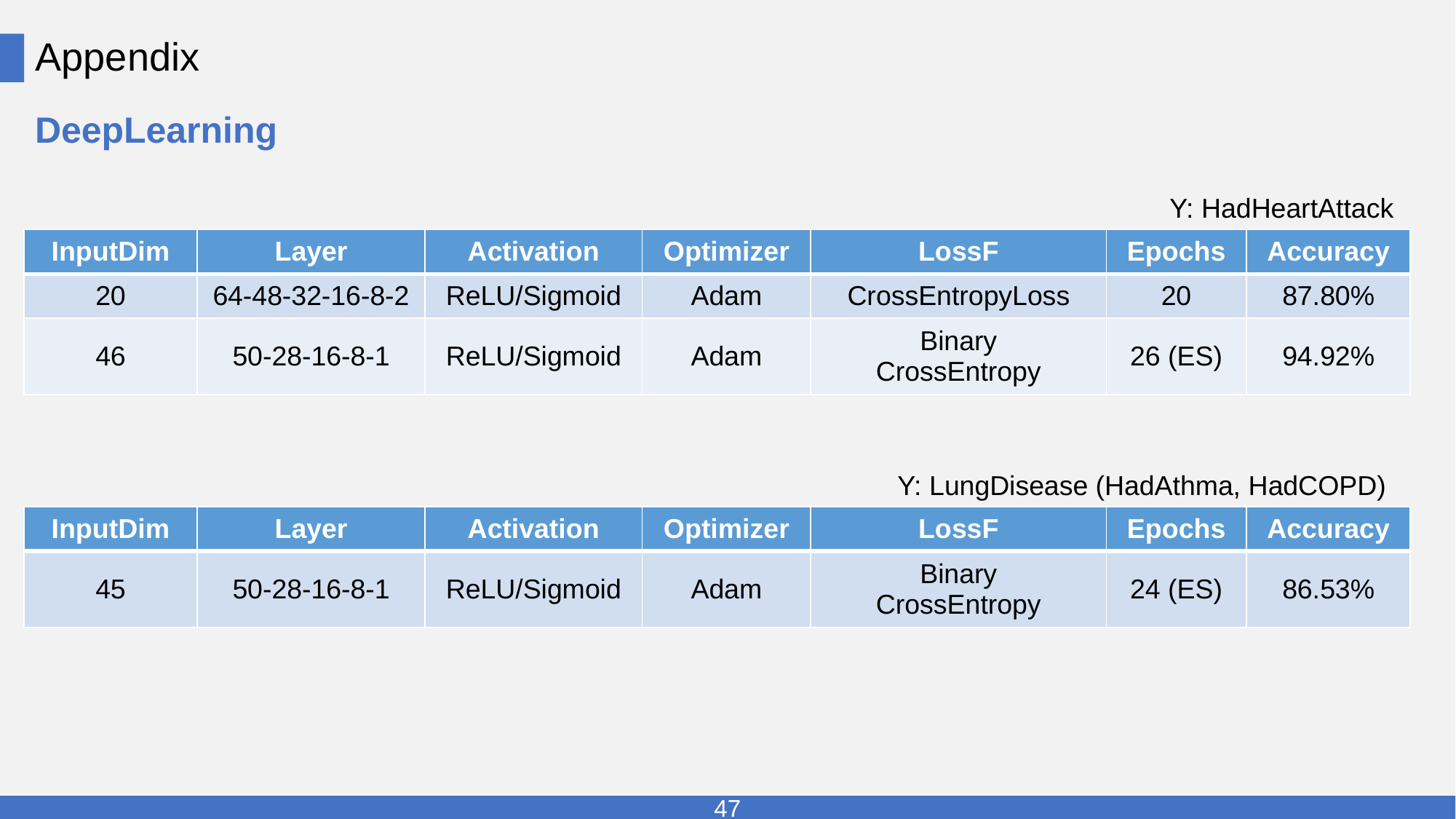

# Appendix
DeepLearning
Y: HadHeartAttack
| InputDim | Layer | Activation | Optimizer | LossF | Epochs | Accuracy |
| --- | --- | --- | --- | --- | --- | --- |
| 20 | 64-48-32-16-8-2 | ReLU/Sigmoid | Adam | CrossEntropyLoss | 20 | 87.80% |
| 46 | 50-28-16-8-1 | ReLU/Sigmoid | Adam | Binary CrossEntropy | 26 (ES) | 94.92% |
Y: LungDisease (HadAthma, HadCOPD)
| InputDim | Layer | Activation | Optimizer | LossF | Epochs | Accuracy |
| --- | --- | --- | --- | --- | --- | --- |
| 45 | 50-28-16-8-1 | ReLU/Sigmoid | Adam | Binary CrossEntropy | 24 (ES) | 86.53% |